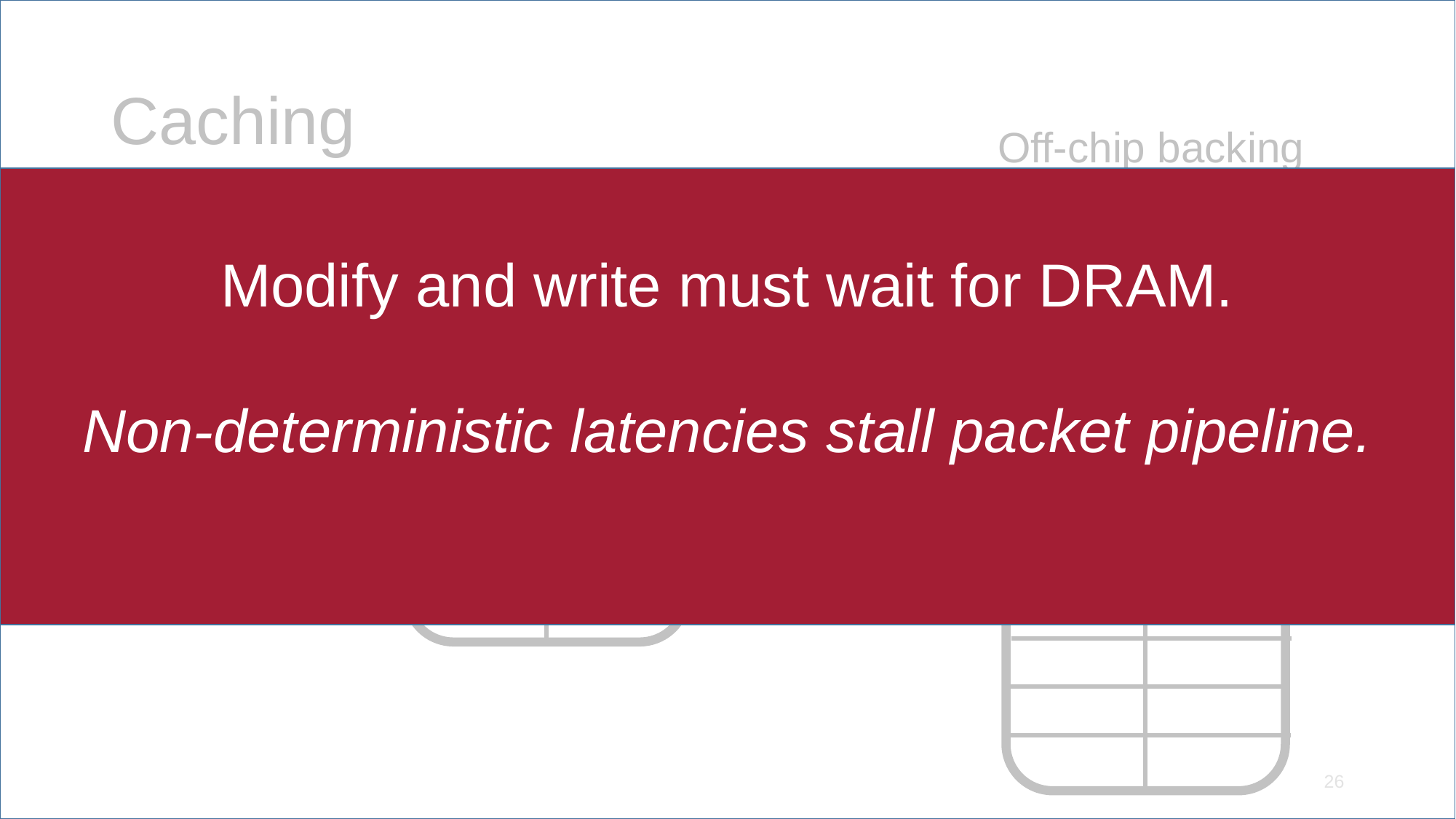

# Caching
Off-chip backing store (DRAM)

On-chip cache (SRAM)
Modify and write must wait for DRAM.

Non-deterministic latencies stall packet pipeline.
Key
Value

Key
Value

Request key K
V’’
K
Read value for 5-tuple key K
K
V’’
Respond K, V’’
26